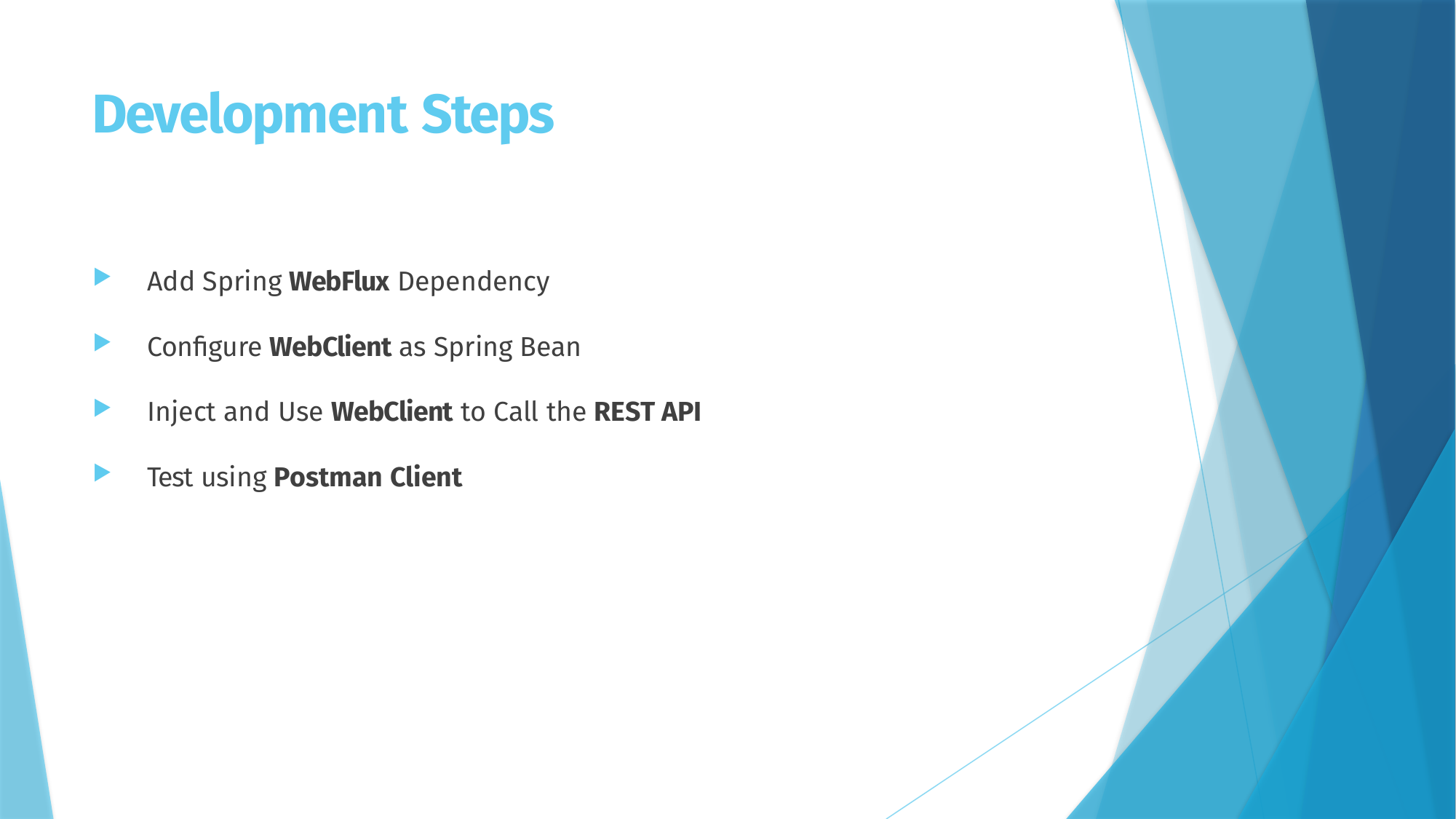

# Development Steps
Add Spring WebFlux Dependency
Configure WebClient as Spring Bean
Inject and Use WebClient to Call the REST API
Test using Postman Client